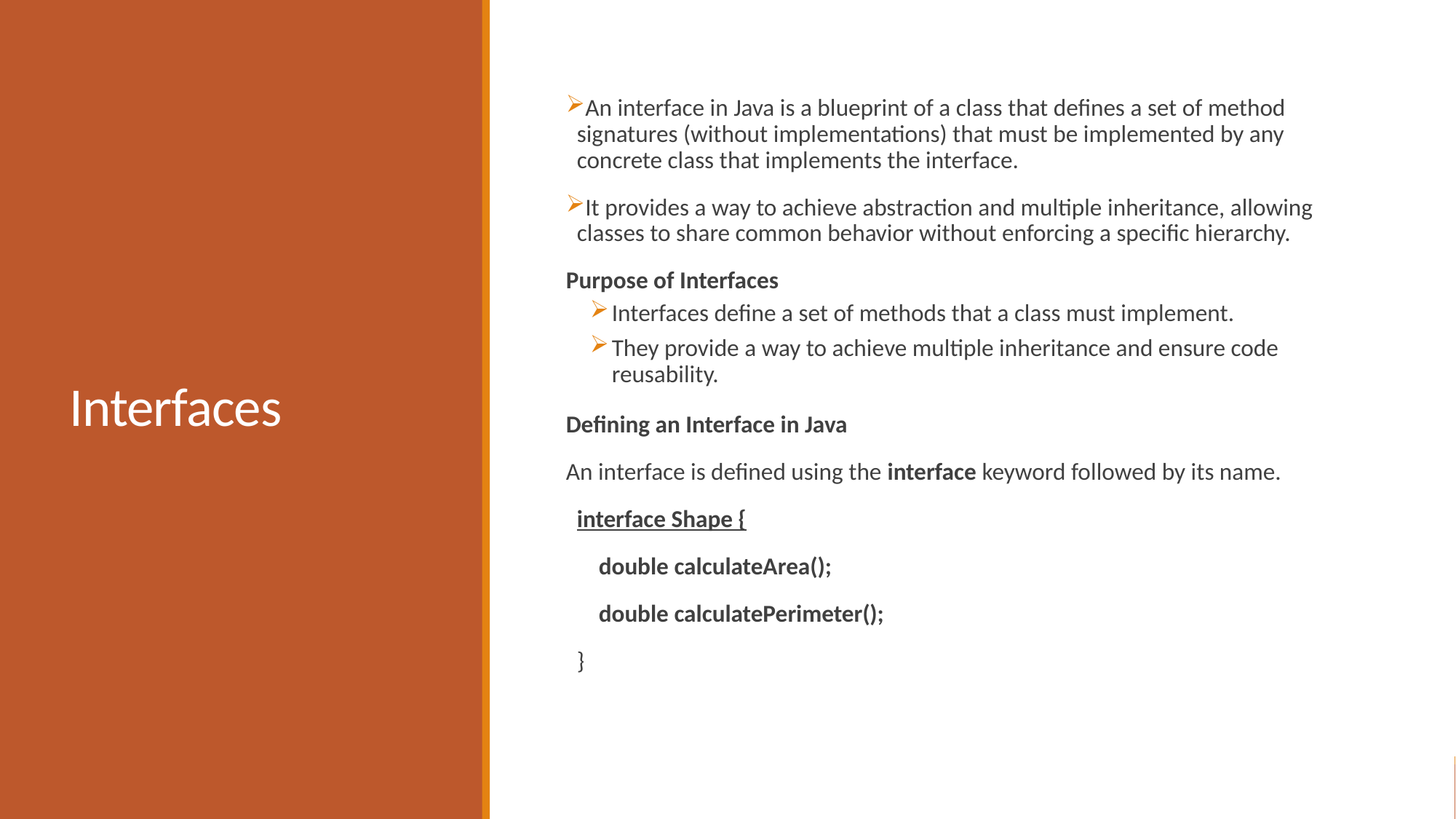

# Interfaces
An interface in Java is a blueprint of a class that defines a set of method signatures (without implementations) that must be implemented by any concrete class that implements the interface.
It provides a way to achieve abstraction and multiple inheritance, allowing classes to share common behavior without enforcing a specific hierarchy.
Purpose of Interfaces
Interfaces define a set of methods that a class must implement.
They provide a way to achieve multiple inheritance and ensure code reusability.
Defining an Interface in Java
An interface is defined using the interface keyword followed by its name.
interface Shape {
    double calculateArea();
    double calculatePerimeter();
}